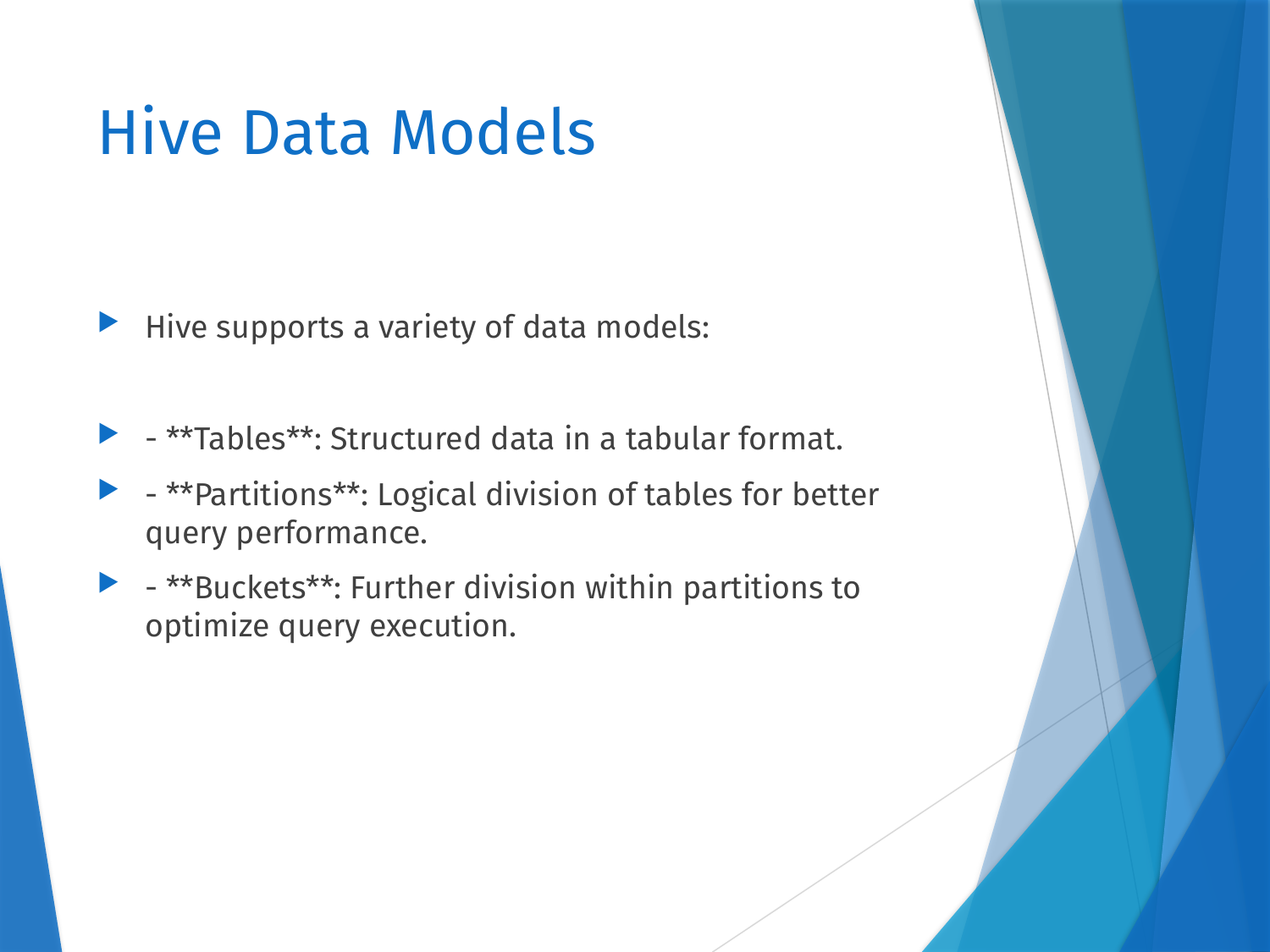

# Hive Data Models
Hive supports a variety of data models:

- **Tables**: Structured data in a tabular format.
- **Partitions**: Logical division of tables for better query performance.
- **Buckets**: Further division within partitions to optimize query execution.